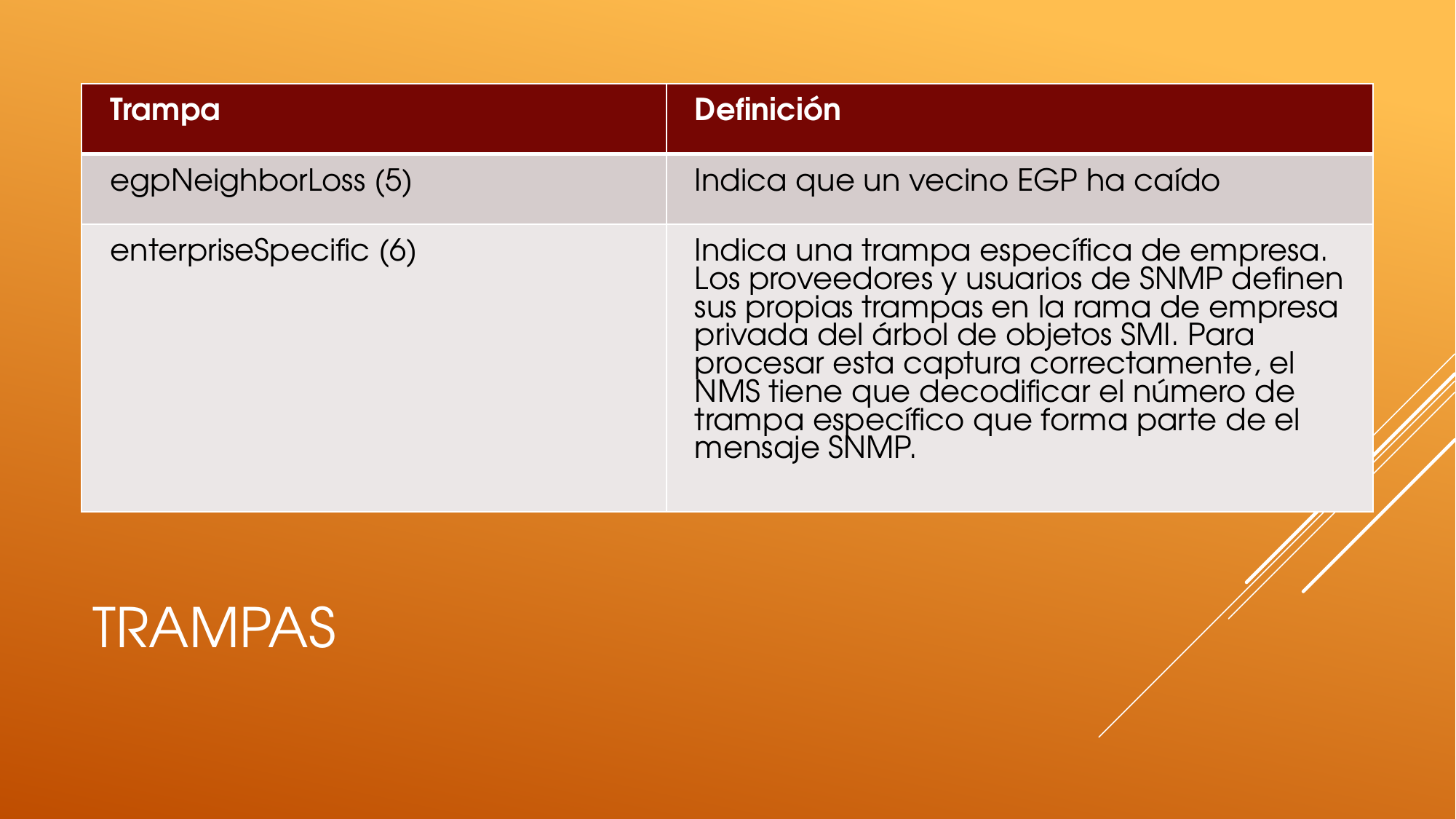

| Trampa | Definición |
| --- | --- |
| egpNeighborLoss (5) | Indica que un vecino EGP ha caído |
| enterpriseSpecific (6) | Indica una trampa específica de empresa. Los proveedores y usuarios de SNMP definen sus propias trampas en la rama de empresa privada del árbol de objetos SMI. Para procesar esta captura correctamente, el NMS tiene que decodificar el número de trampa específico que forma parte de el mensaje SNMP. |
# Trampas